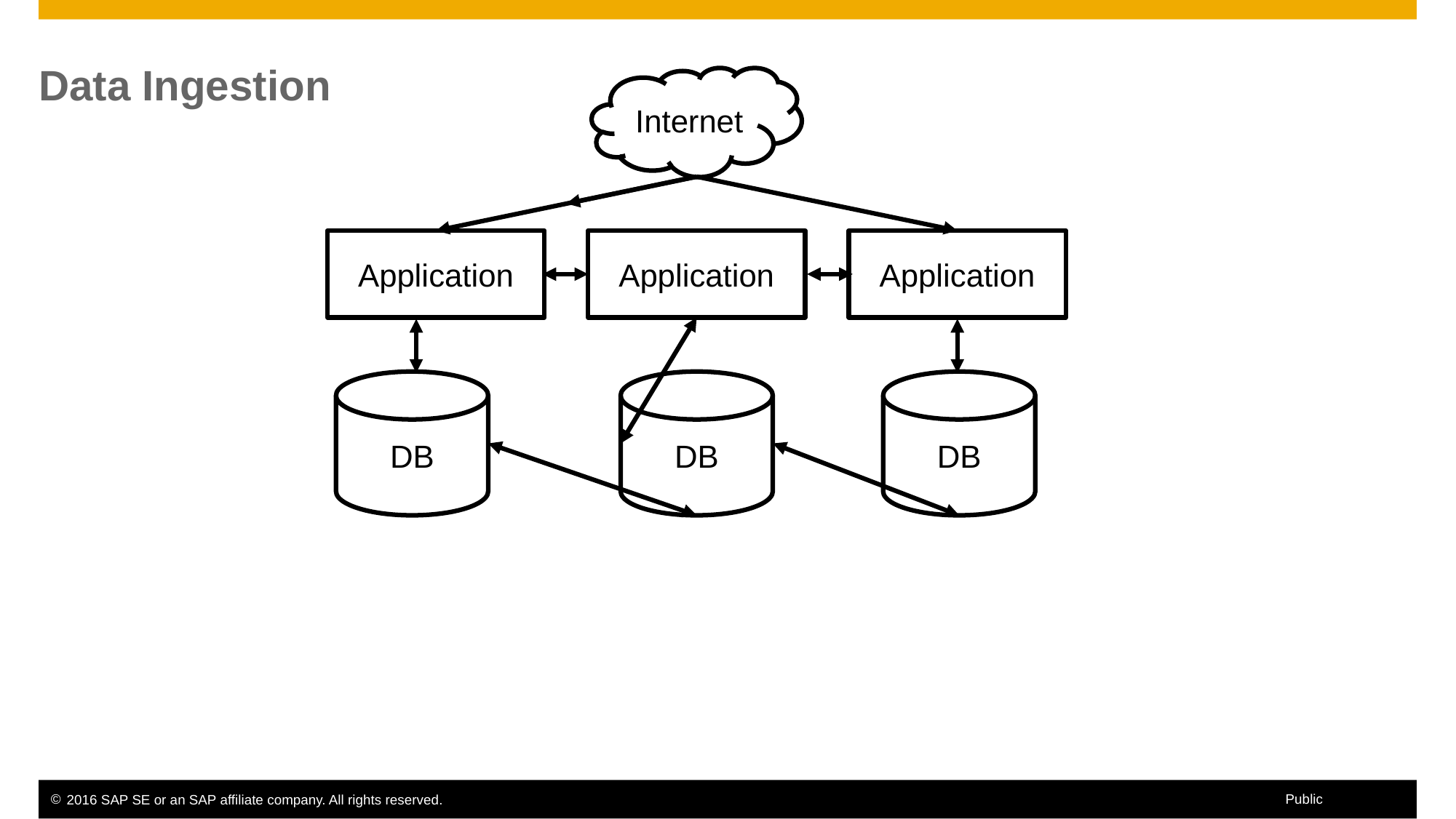

Data Ingestion
Internet
Application
Application
Application
DB
DB
DB